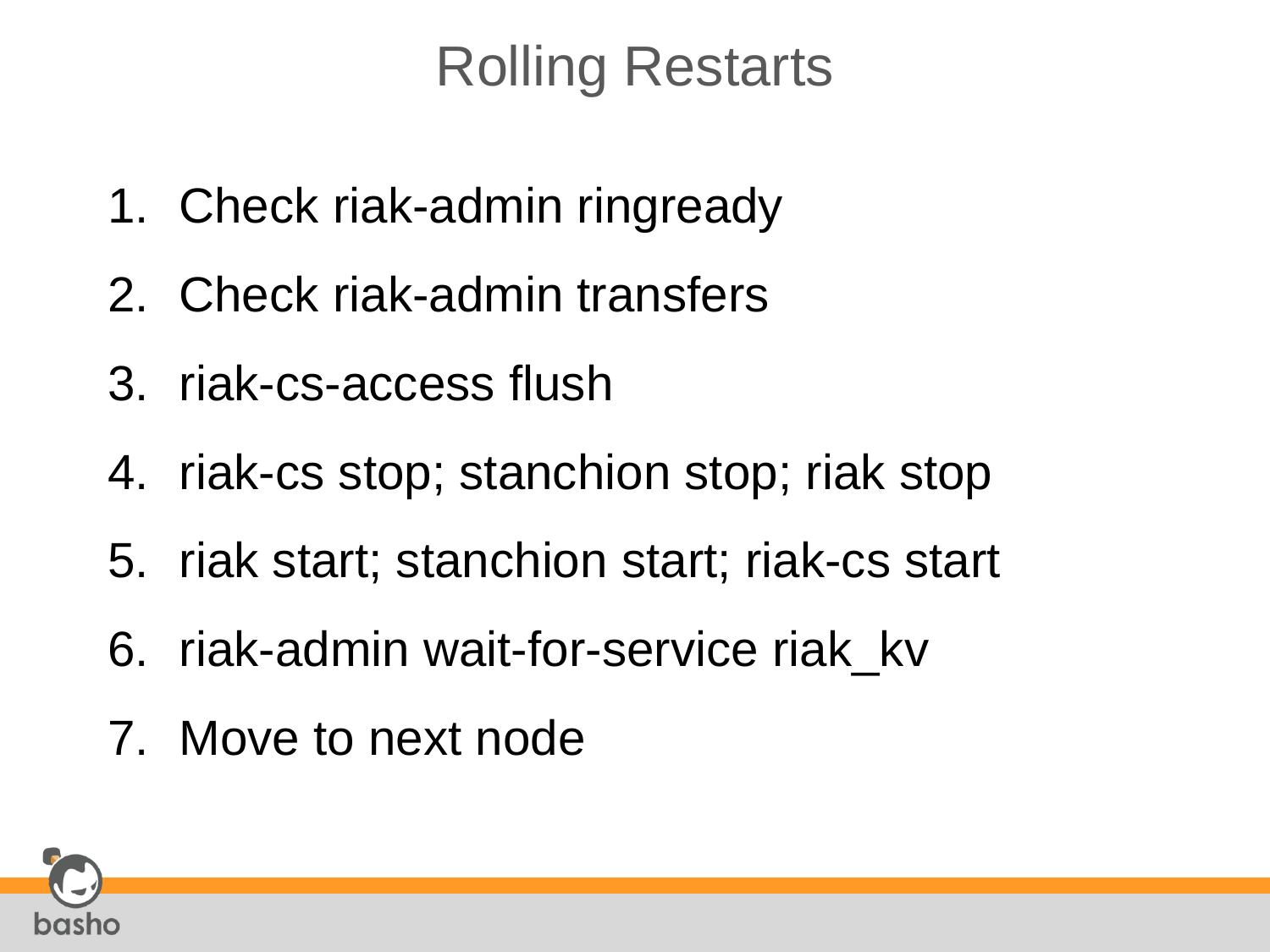

# Rolling Restarts
Check riak-admin ringready
Check riak-admin transfers
riak-cs-access flush
riak-cs stop; stanchion stop; riak stop
riak start; stanchion start; riak-cs start
riak-admin wait-for-service riak_kv
Move to next node